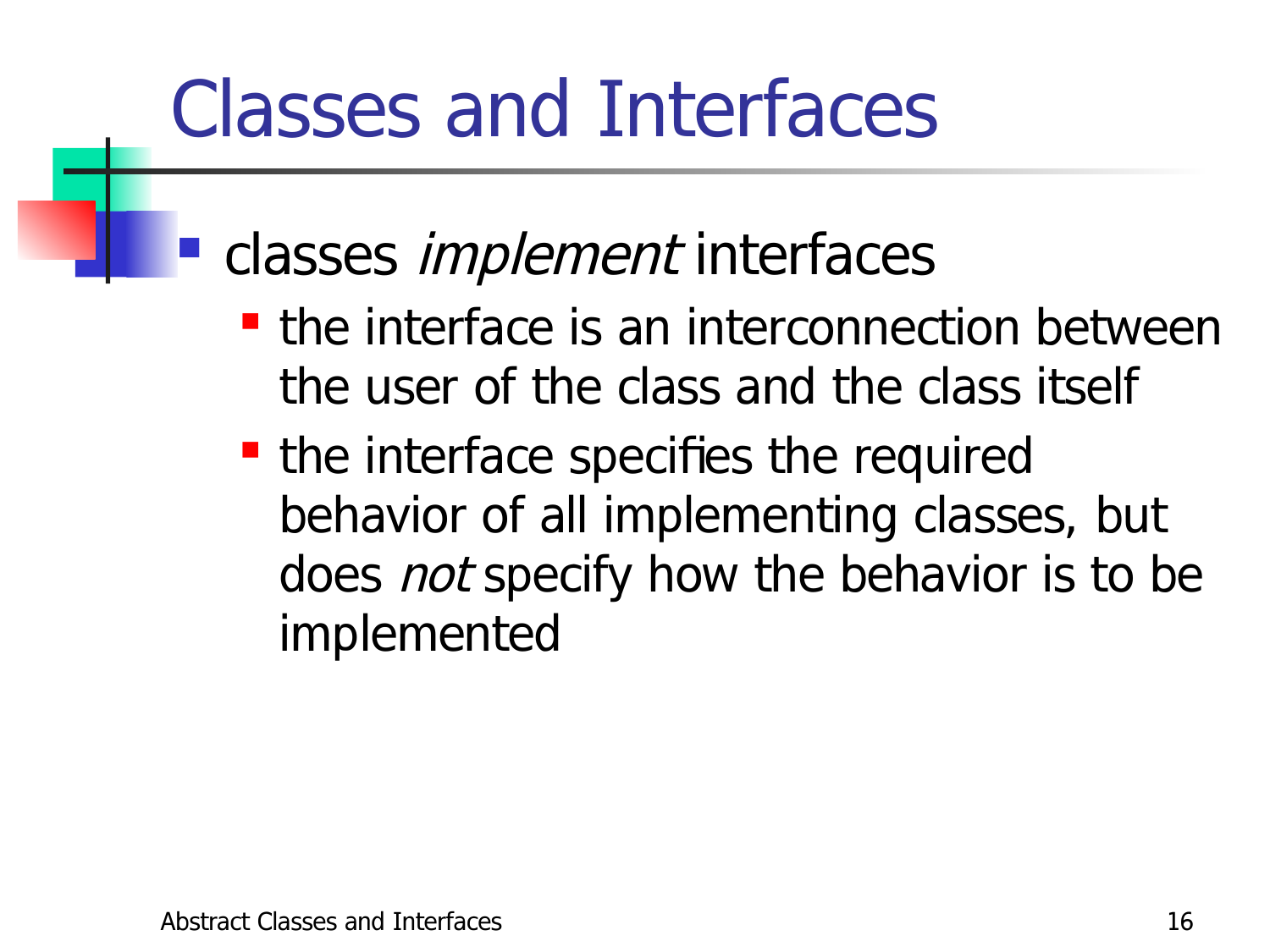

# Classes and Interfaces
classes implement interfaces
the interface is an interconnection between the user of the class and the class itself
the interface specifies the required behavior of all implementing classes, but does not specify how the behavior is to be implemented
Abstract Classes and Interfaces
16